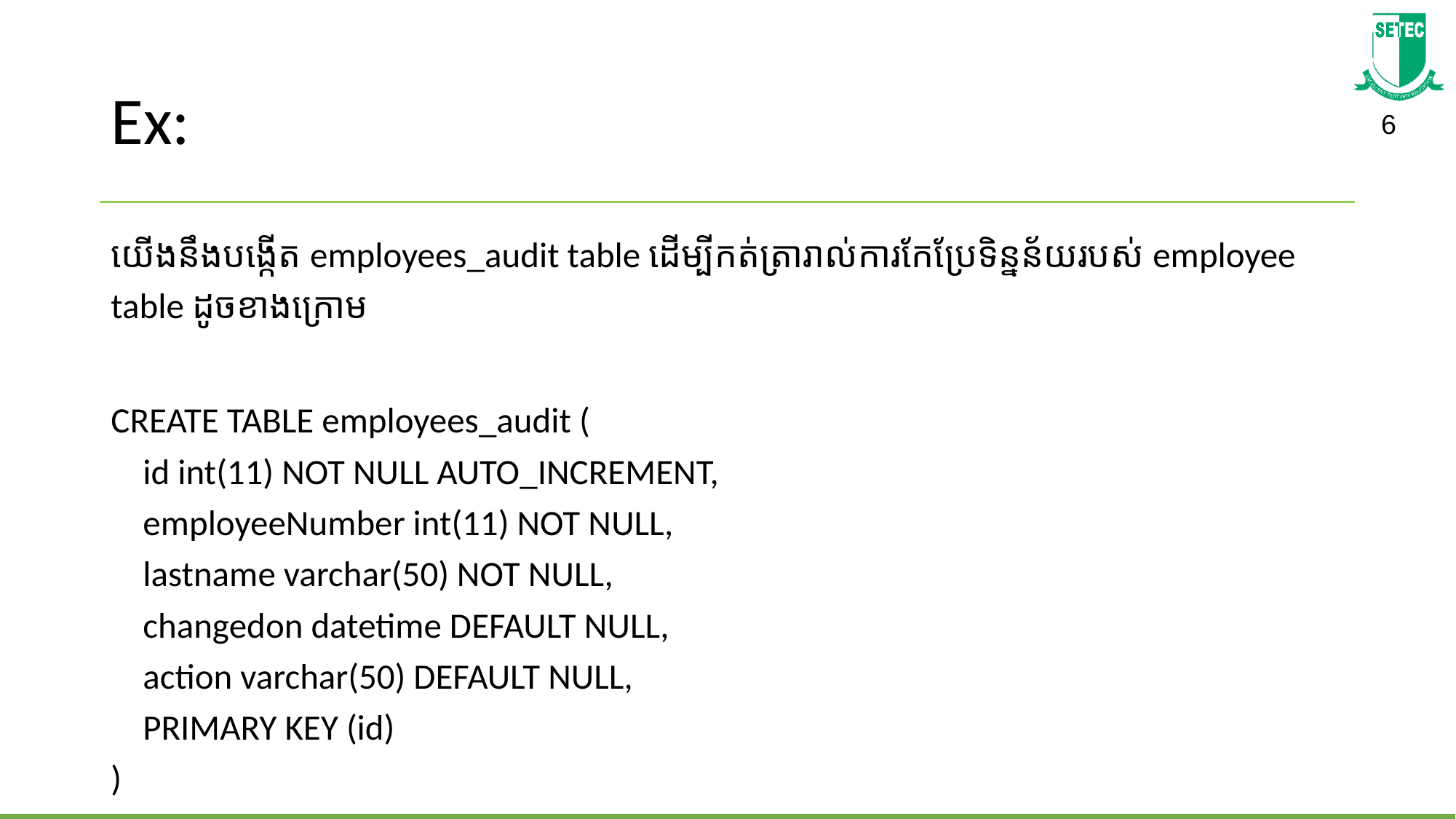

# Ex:
យើងនឹង​បង្កើត employees_audit table ដើម្បីកត់​ត្រារាល់ការ​កែប្រែទិន្នន័យរបស់ employee table ដូចខាងក្រោម

CREATE TABLE employees_audit (
    id int(11) NOT NULL AUTO_INCREMENT,
    employeeNumber int(11) NOT NULL,
    lastname varchar(50) NOT NULL,
    changedon datetime DEFAULT NULL,
    action varchar(50) DEFAULT NULL,
    PRIMARY KEY (id)
)